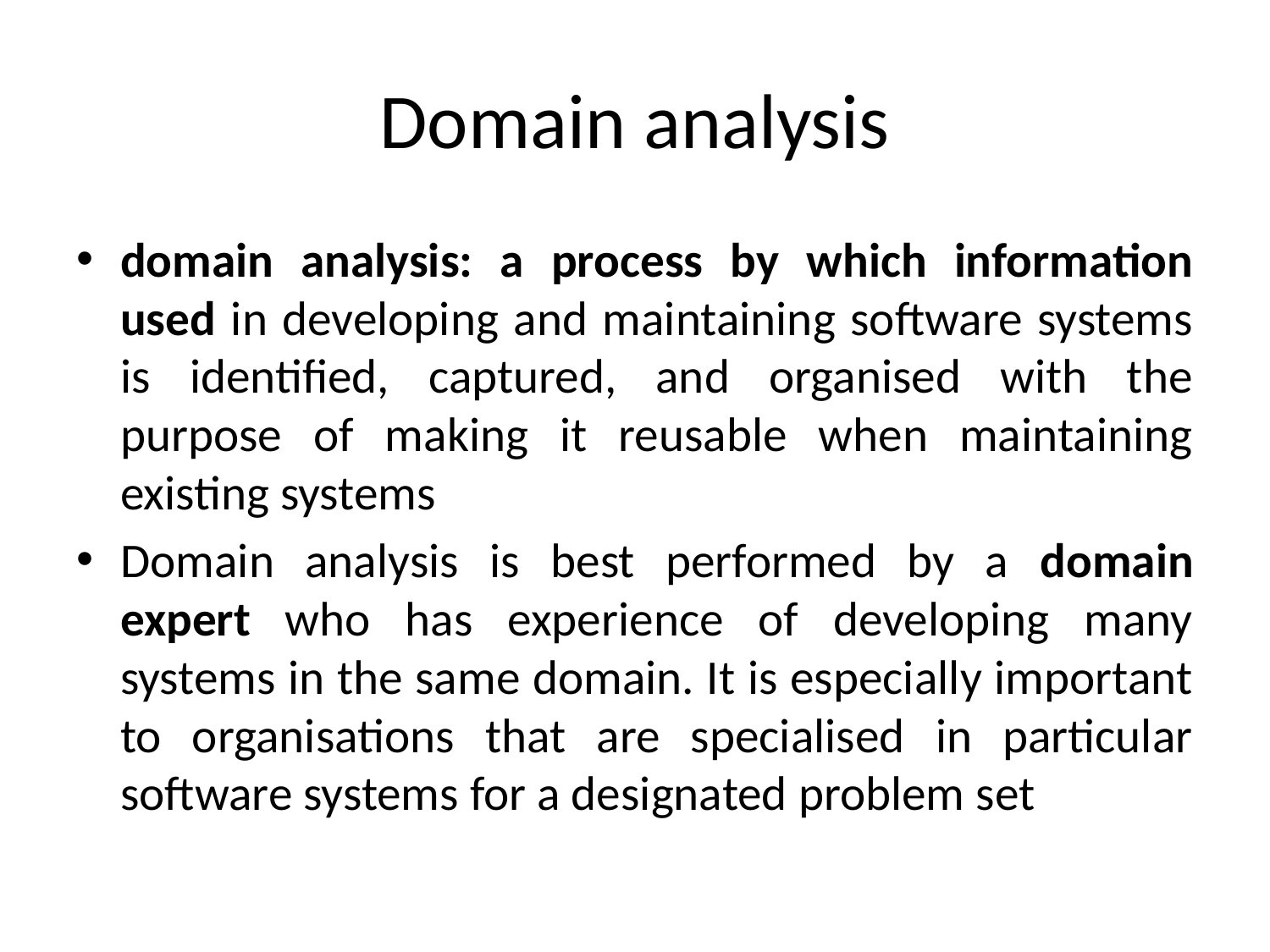

# Domain analysis
domain analysis: a process by which information used in developing and maintaining software systems is identified, captured, and organised with the purpose of making it reusable when maintaining existing systems
Domain analysis is best performed by a domain expert who has experience of developing many systems in the same domain. It is especially important to organisations that are specialised in particular software systems for a designated problem set